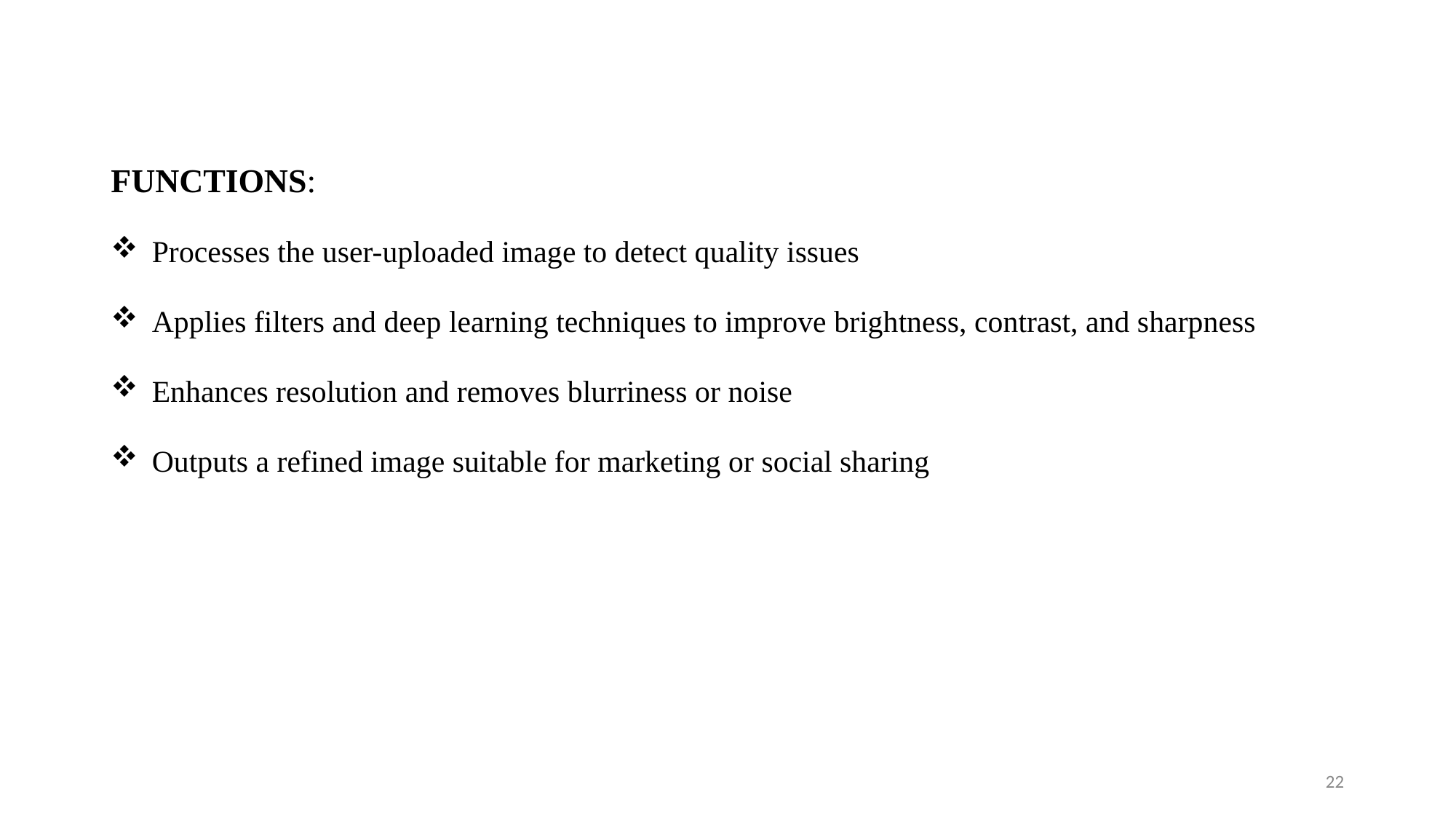

FUNCTIONS:
Processes the user-uploaded image to detect quality issues
Applies filters and deep learning techniques to improve brightness, contrast, and sharpness
Enhances resolution and removes blurriness or noise
Outputs a refined image suitable for marketing or social sharing
22